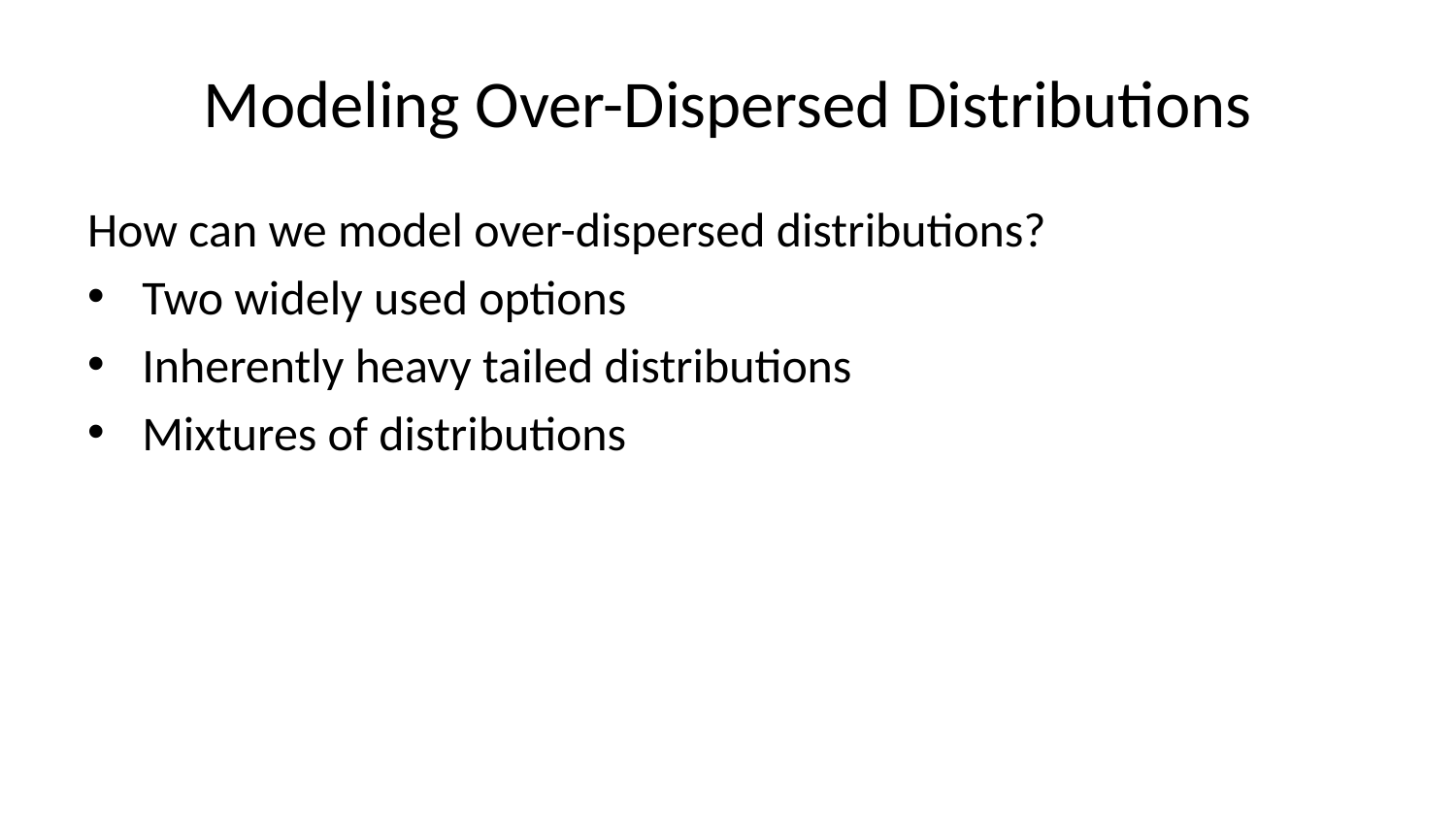

# Modeling Over-Dispersed Distributions
How can we model over-dispersed distributions?
Two widely used options
Inherently heavy tailed distributions
Mixtures of distributions